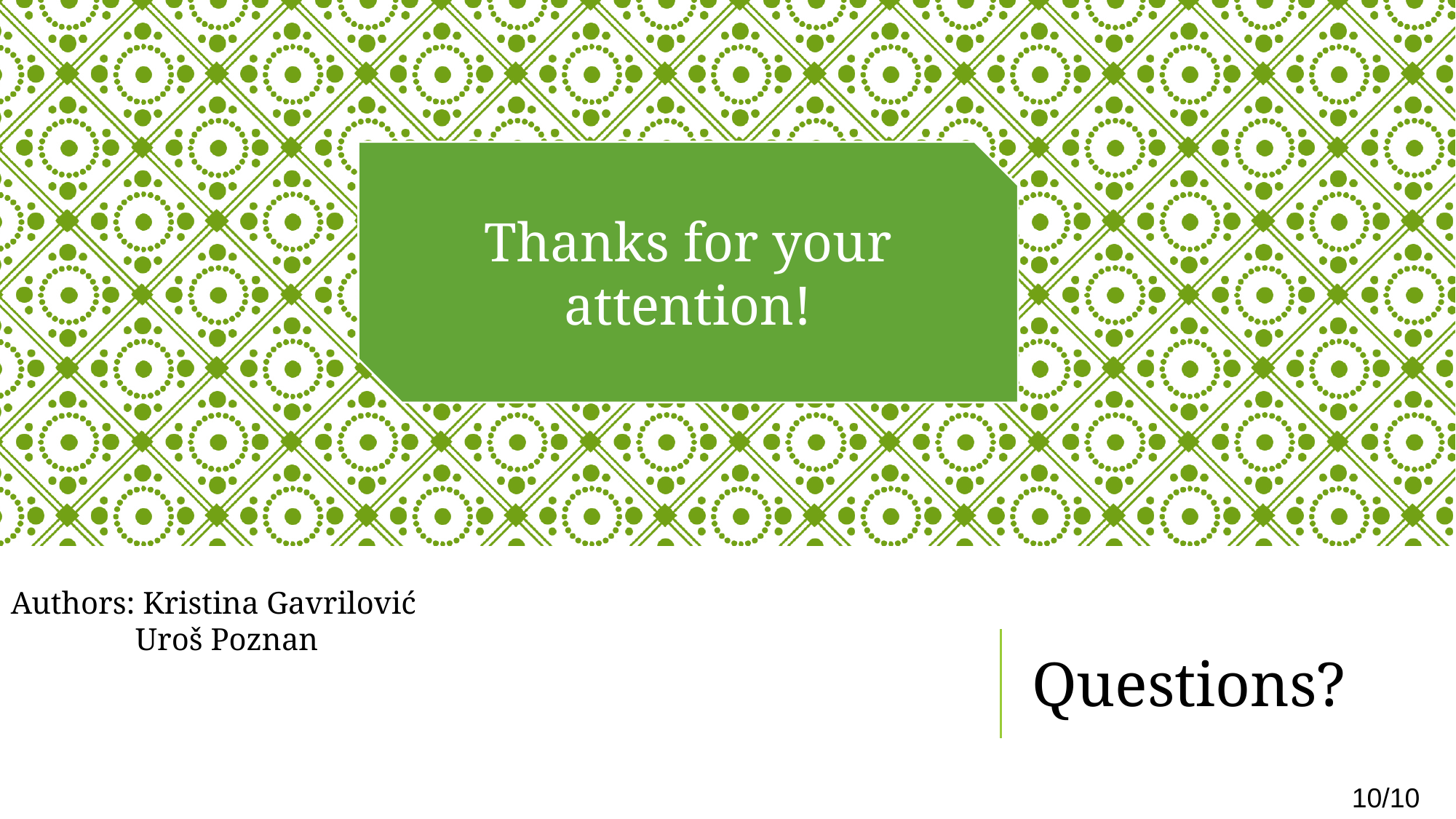

Thanks for your attention!
Authors: Kristina Gavrilović
	  Uroš Poznan
Questions?
10/10